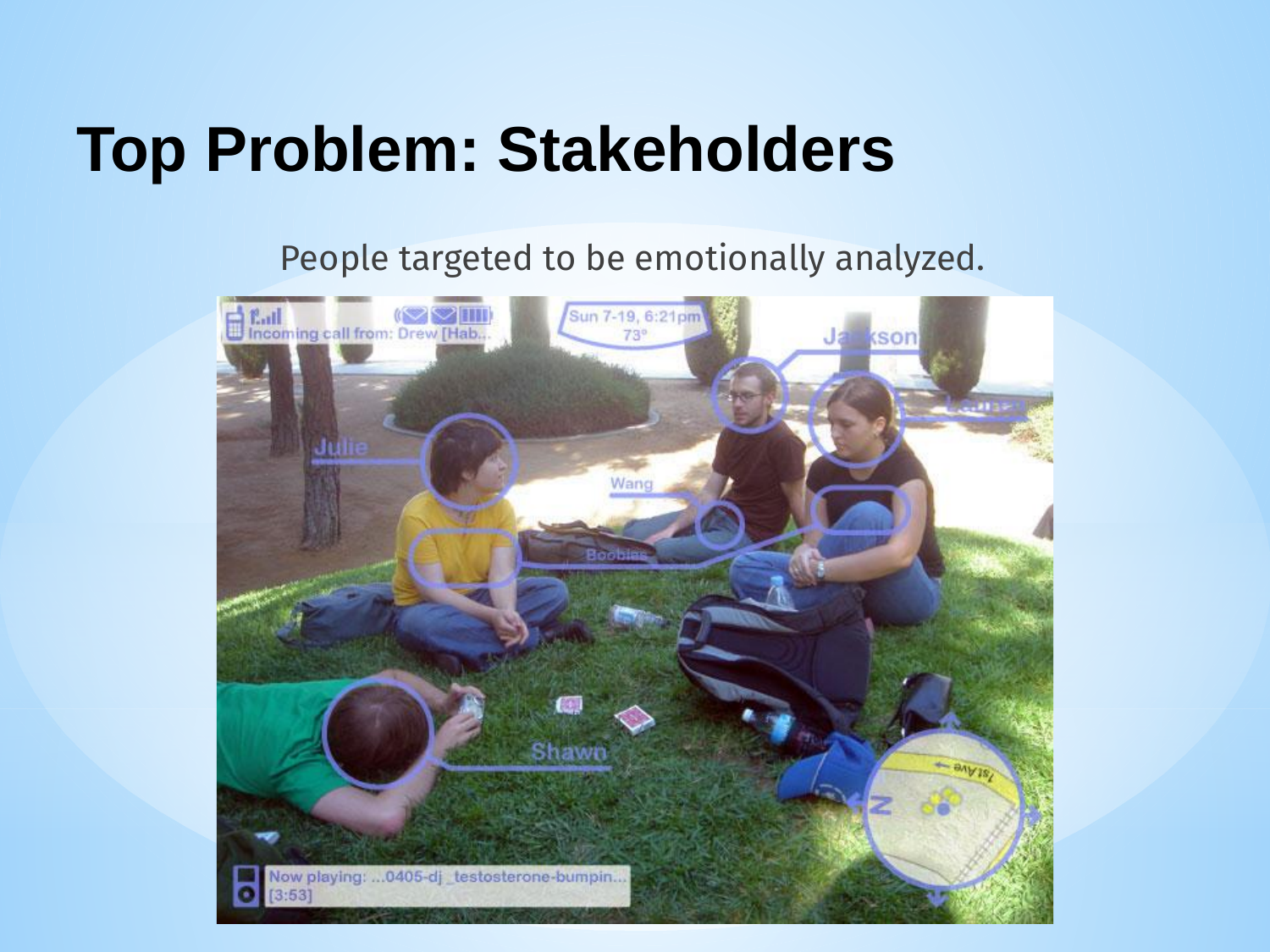

# Top Problem: Stakeholders
People targeted to be emotionally analyzed.